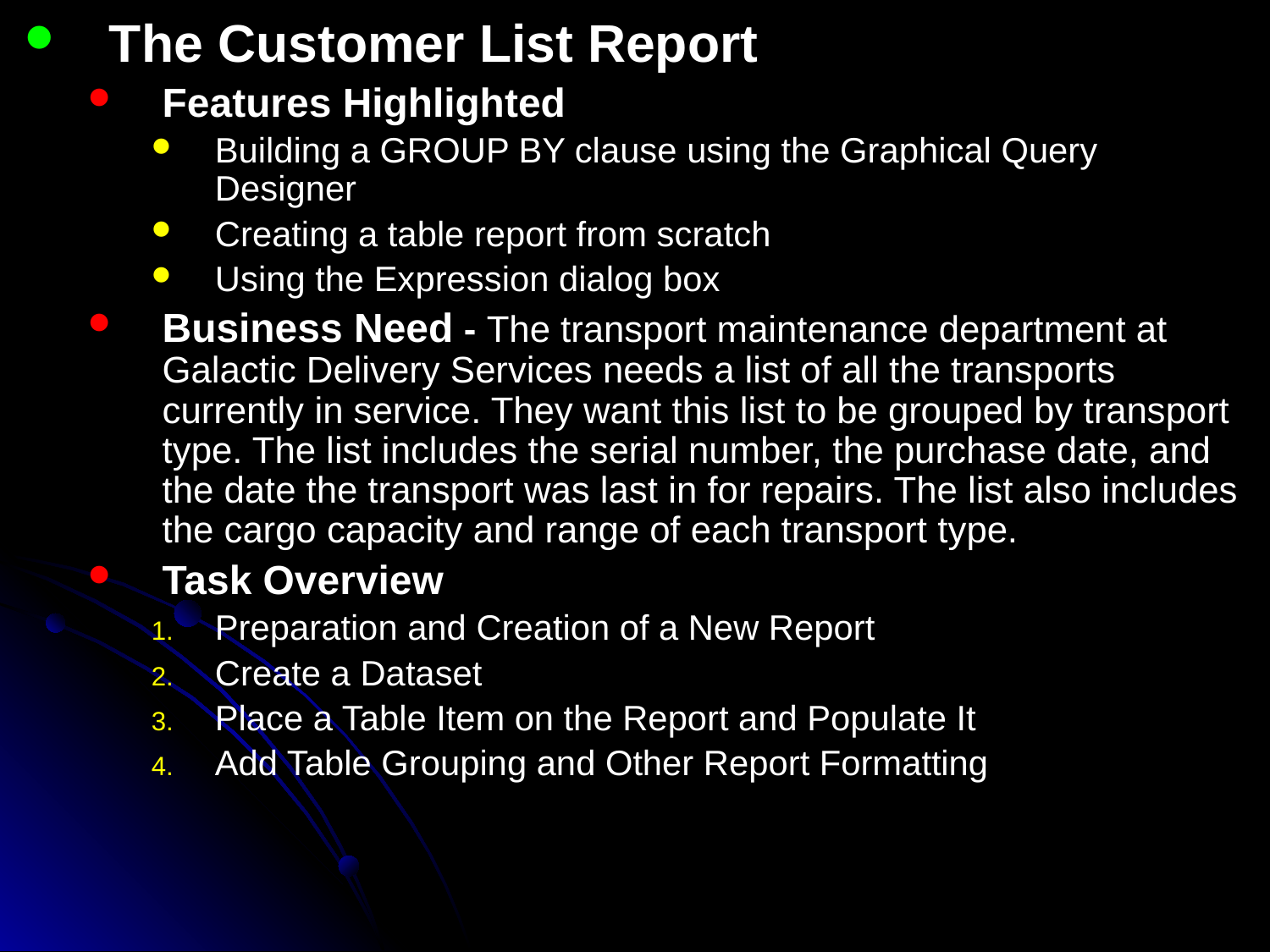

The Customer List Report
Features Highlighted
Building a GROUP BY clause using the Graphical Query Designer
Creating a table report from scratch
Using the Expression dialog box
Business Need - The transport maintenance department at Galactic Delivery Services needs a list of all the transports currently in service. They want this list to be grouped by transport type. The list includes the serial number, the purchase date, and the date the transport was last in for repairs. The list also includes the cargo capacity and range of each transport type.
Task Overview
Preparation and Creation of a New Report
Create a Dataset
Place a Table Item on the Report and Populate It
Add Table Grouping and Other Report Formatting